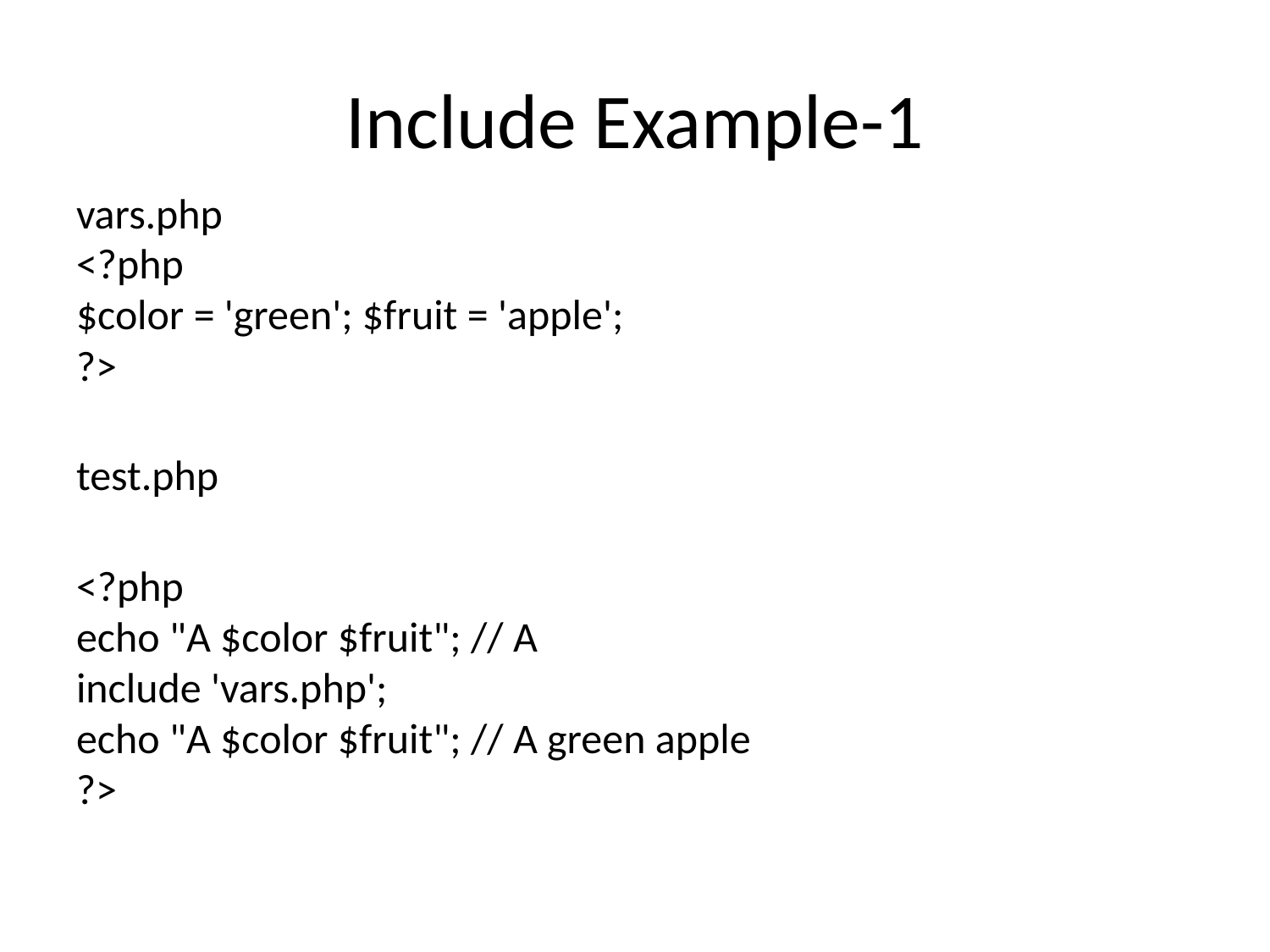

# Include Example-1
vars.php
<?php
$color = 'green'; $fruit = 'apple';
?>
test.php
<?php
echo "A $color $fruit"; // A
include 'vars.php';
echo "A $color $fruit"; // A green apple
?>